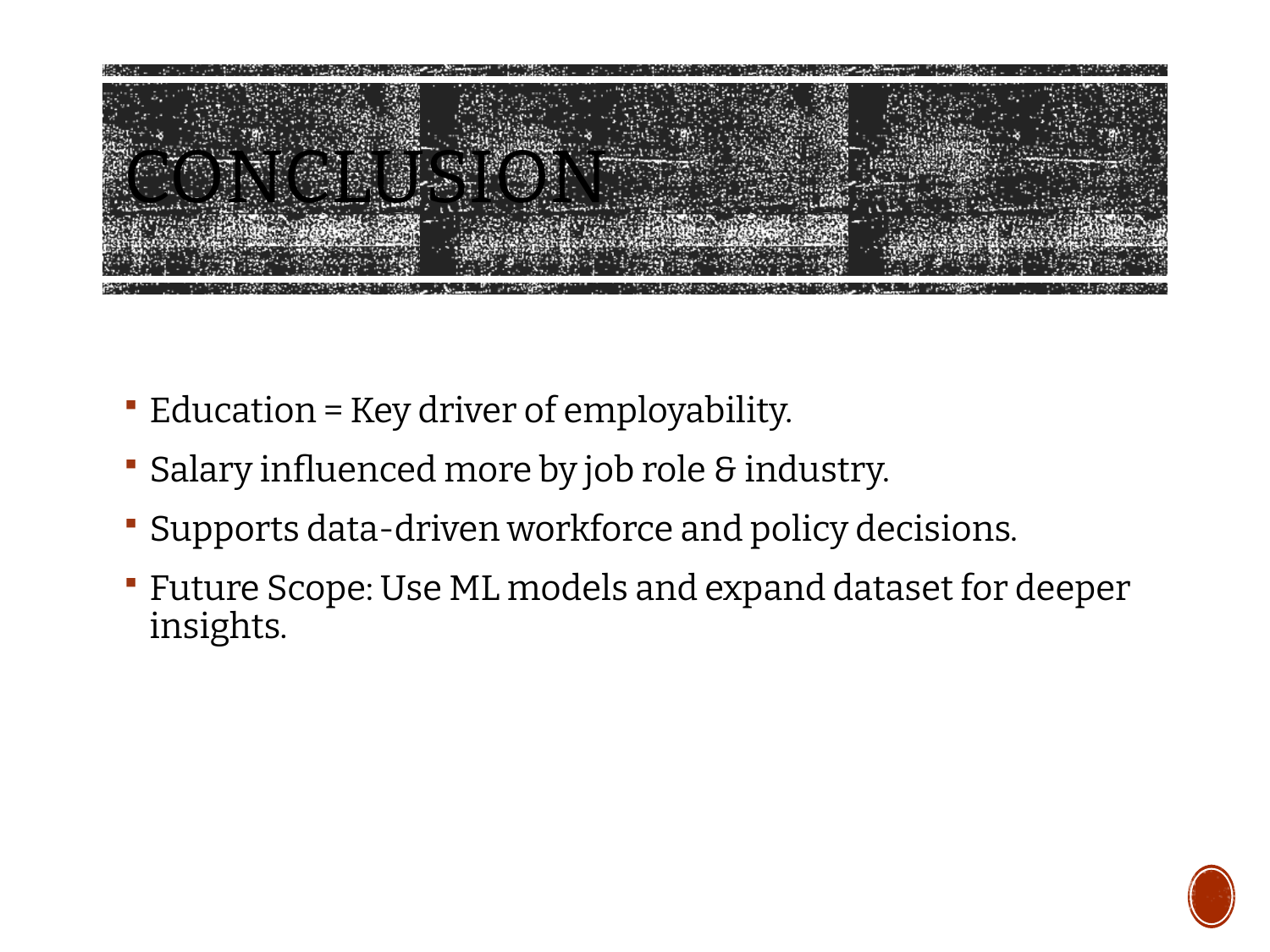

# Conclusion

Education = Key driver of employability.
Salary influenced more by job role & industry.
Supports data-driven workforce and policy decisions.
Future Scope: Use ML models and expand dataset for deeper insights.